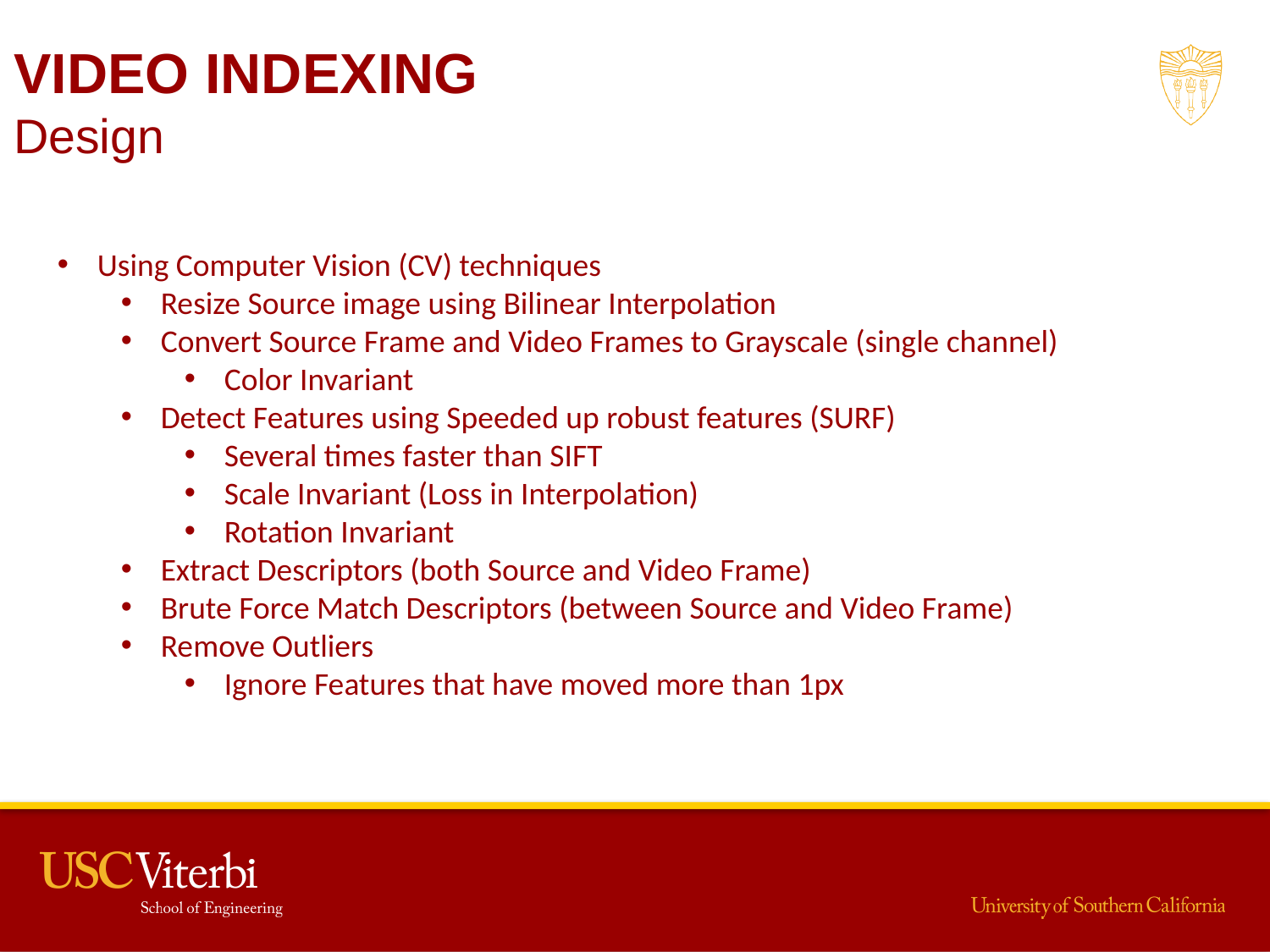

VIDEO INDEXING
Design
Using Computer Vision (CV) techniques
Resize Source image using Bilinear Interpolation
Convert Source Frame and Video Frames to Grayscale (single channel)
Color Invariant
Detect Features using Speeded up robust features (SURF)
Several times faster than SIFT
Scale Invariant (Loss in Interpolation)
Rotation Invariant
Extract Descriptors (both Source and Video Frame)
Brute Force Match Descriptors (between Source and Video Frame)
Remove Outliers
Ignore Features that have moved more than 1px